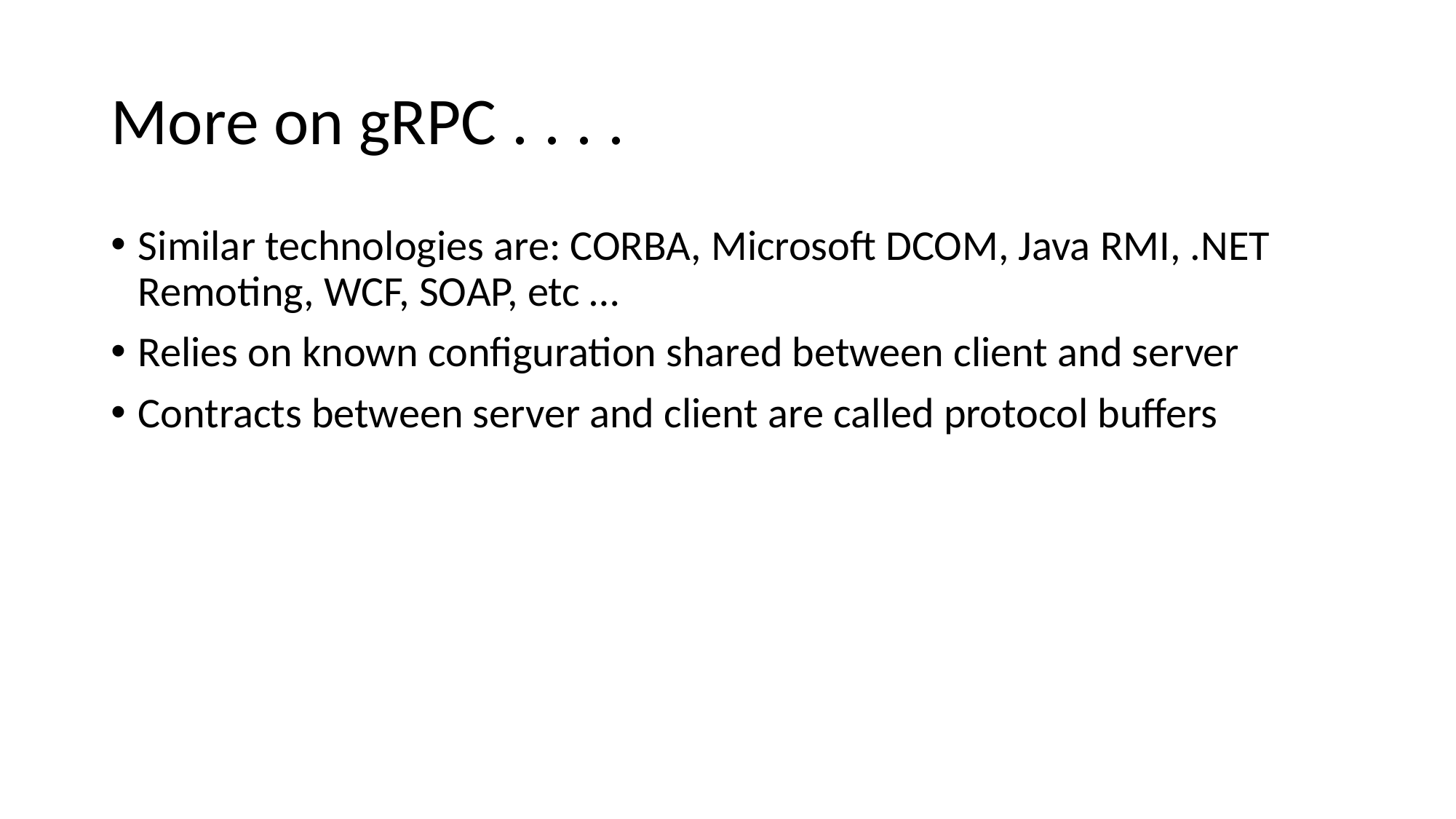

# More on gRPC . . . .
Similar technologies are: CORBA, Microsoft DCOM, Java RMI, .NET Remoting, WCF, SOAP, etc …
Relies on known configuration shared between client and server
Contracts between server and client are called protocol buffers